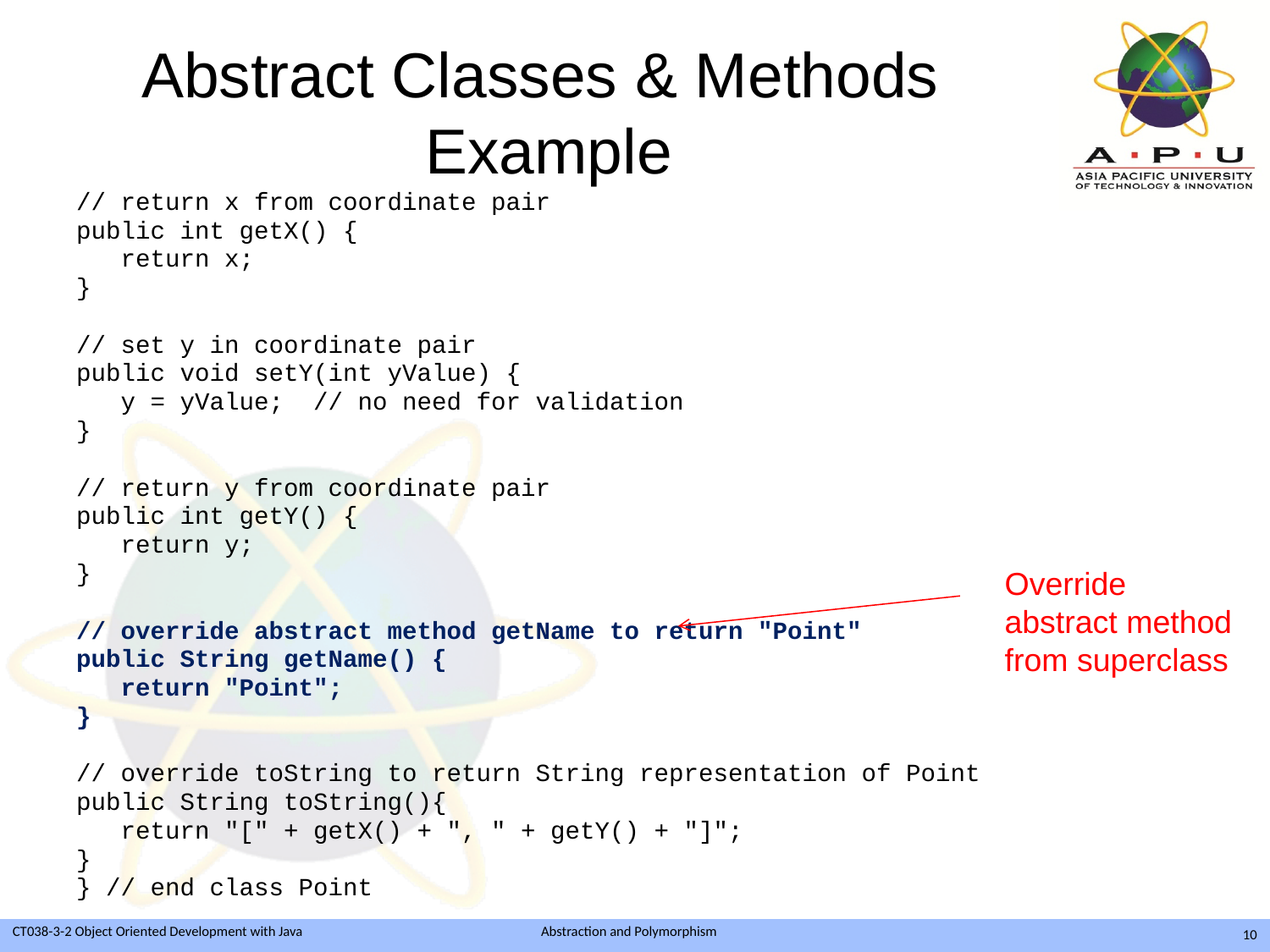

# Abstract Classes & Methods Example
// return x from coordinate pair
public int getX() {
   return x;
}

// set y in coordinate pair
public void setY(int yValue) {
   y = yValue;  // no need for validation
}

// return y from coordinate pair
public int getY() {
   return y;
}

// override abstract method getName to return "Point"
public String getName() {
   return "Point";
}

// override toString to return String representation of Point
public String toString(){
   return "[" + getX() + ", " + getY() + "]";
}
} // end class Point

Override abstract method from superclass
10